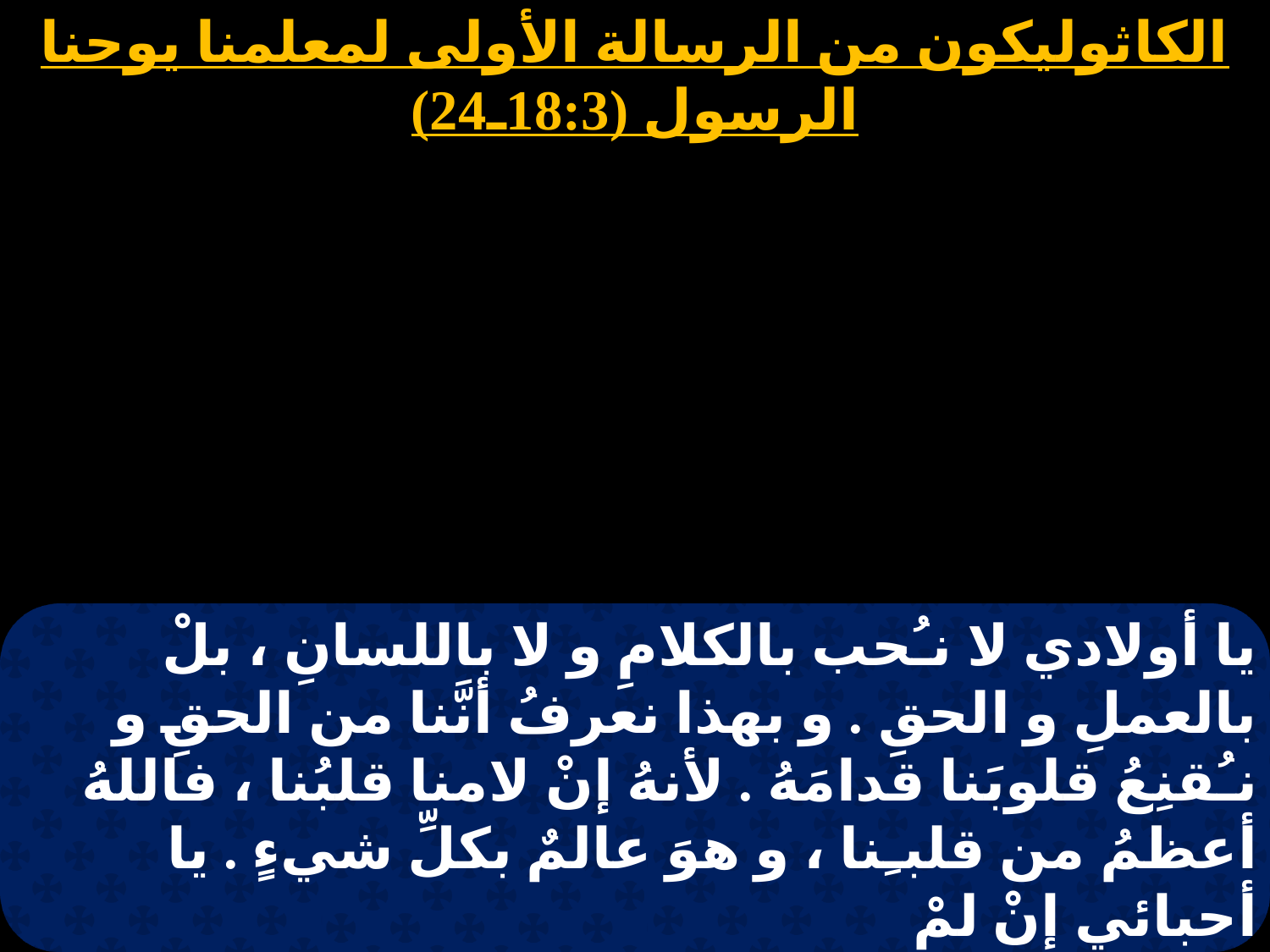

الكاثوليكون من الرسالة الأولى لمعلمنا يوحنا الرسول (18:3ـ24)
يا أولادي لا نـُحب بالكلامِ و لا باللسانِ ، بلْ بالعملِ و الحقِ . و بهذا نعرفُ أنَّنا من الحقِ و نـُقنِعُ قلوبَنا قدامَهُ . لأنهُ إنْ لامنا قلبُنا ، فاللهُ أعظمُ من قلبـِنا ، و هوَ عالمٌ بكلِّ شيءٍ . يا أحبائي إنْ لمْ